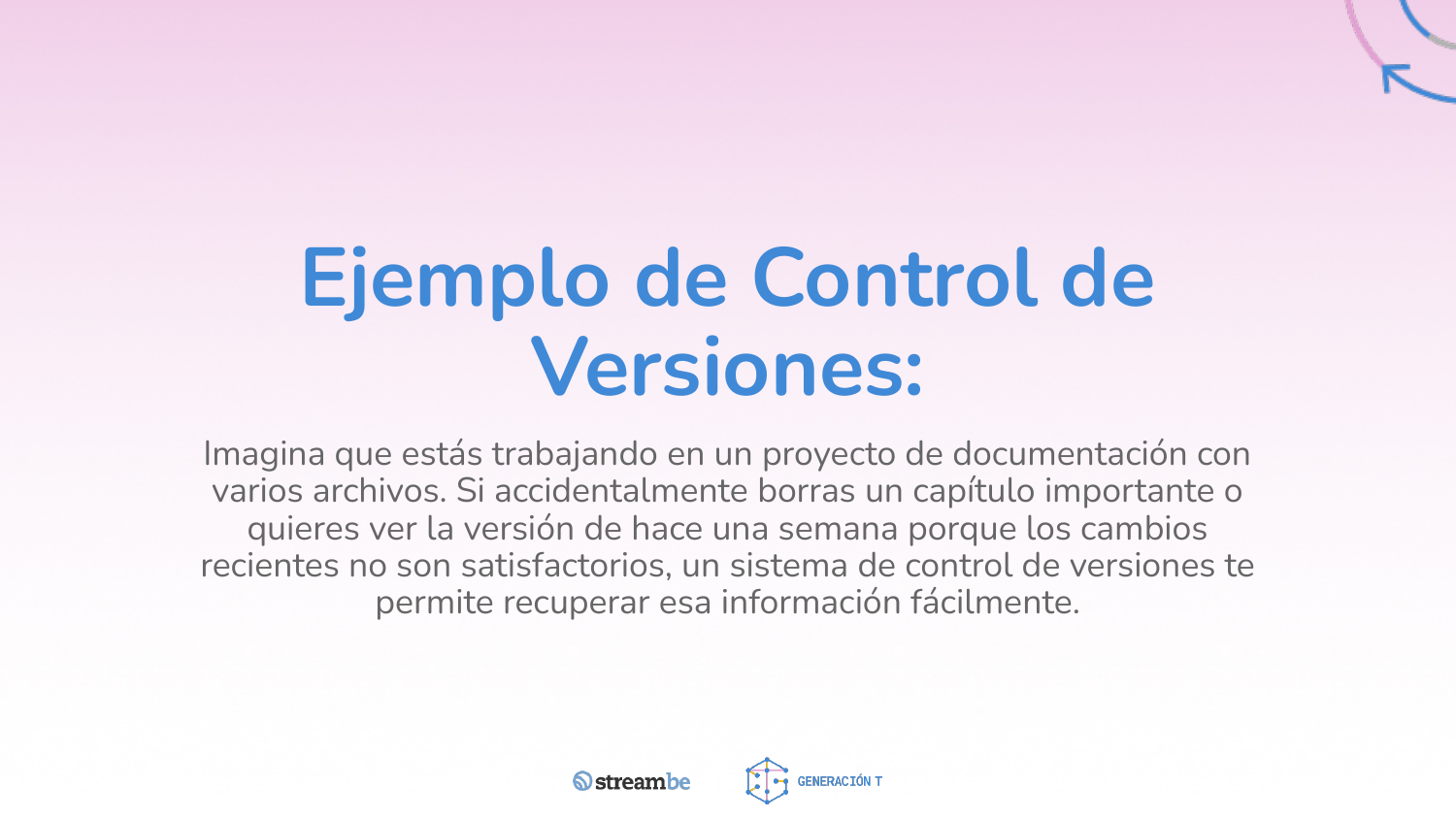

# Ejemplo de Control de Versiones:
Imagina que estás trabajando en un proyecto de documentación con varios archivos. Si accidentalmente borras un capítulo importante o quieres ver la versión de hace una semana porque los cambios recientes no son satisfactorios, un sistema de control de versiones te permite recuperar esa información fácilmente.